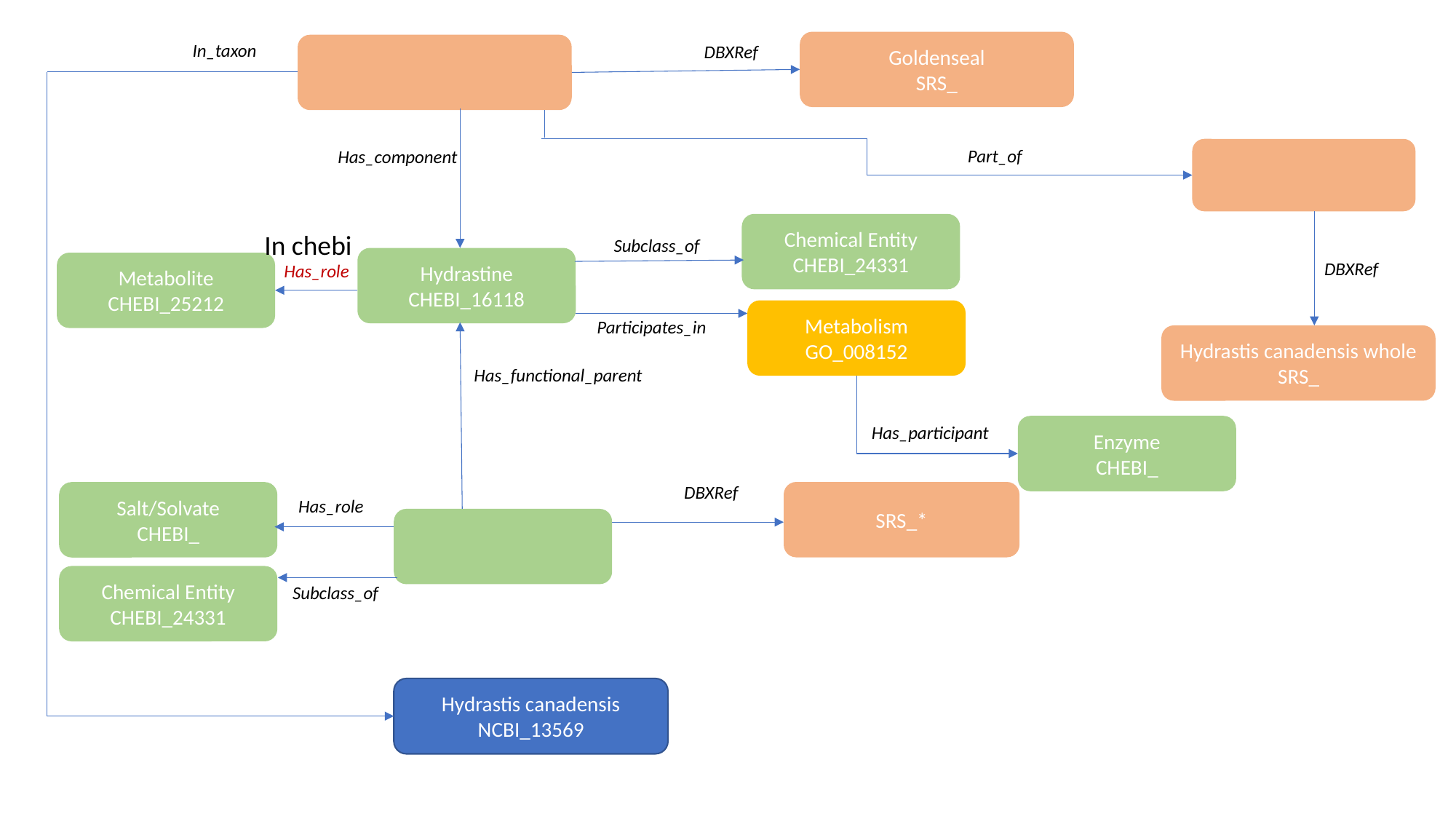

Goldenseal
SRS_
In_taxon

DBXRef

Part_of
Has_component
Chemical Entity
CHEBI_24331
In chebi
Subclass_of
Hydrastine
CHEBI_16118
DBXRef
Metabolite
CHEBI_25212
Has_role
Metabolism
GO_008152
Participates_in
Hydrastis canadensis whole
SRS_
Has_functional_parent
Has_participant
Enzyme
CHEBI_
DBXRef
SRS_*
Salt/Solvate
CHEBI_
Has_role

Chemical Entity
CHEBI_24331
Subclass_of
Hydrastis canadensis
NCBI_13569